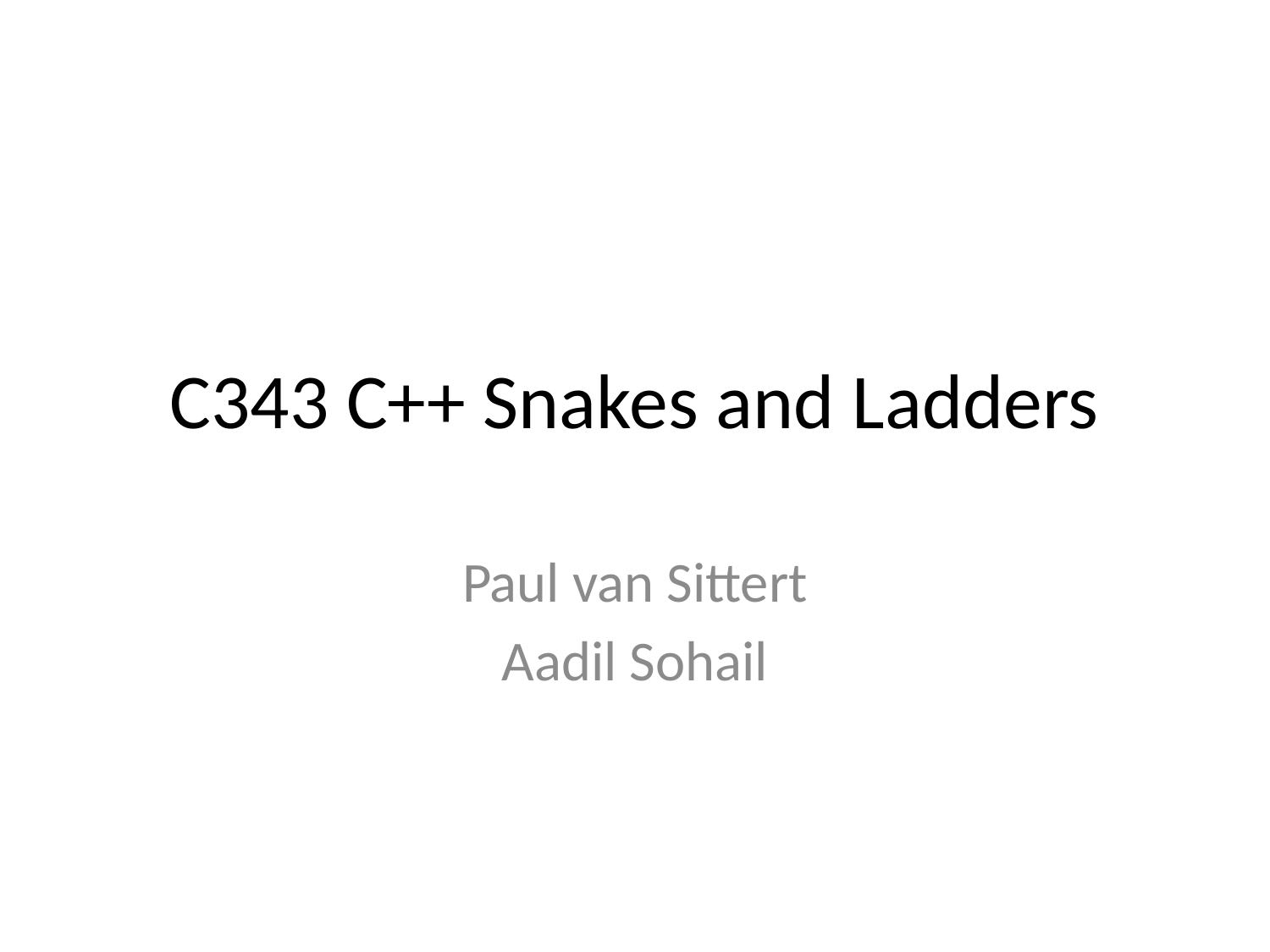

# C343 C++ Snakes and Ladders
Paul van Sittert
Aadil Sohail